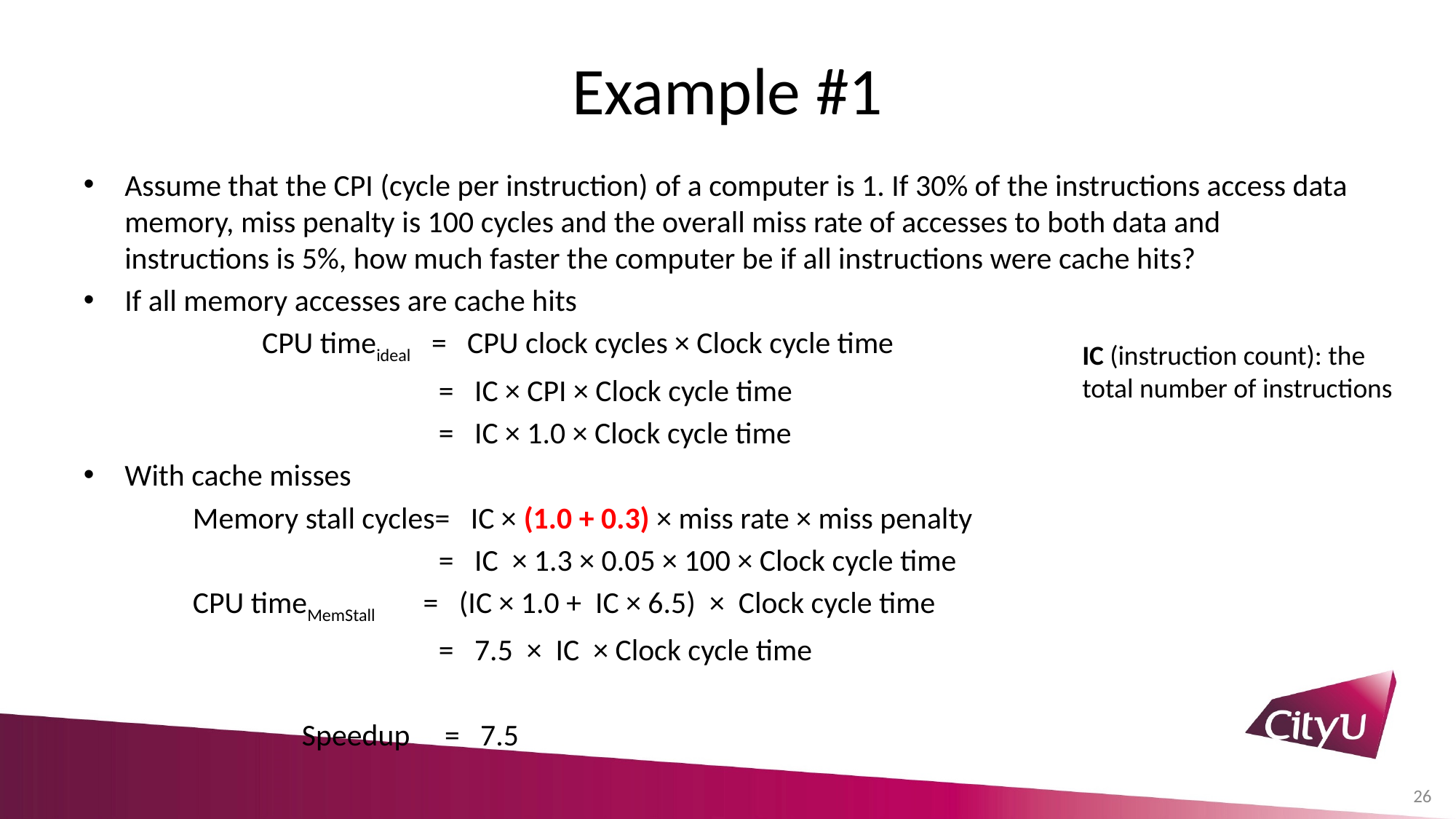

# Example #1
Assume that the CPI (cycle per instruction) of a computer is 1. If 30% of the instructions access data memory, miss penalty is 100 cycles and the overall miss rate of accesses to both data and instructions is 5%, how much faster the computer be if all instructions were cache hits?
If all memory accesses are cache hits
	          CPU timeideal   =   CPU clock cycles × Clock cycle time
		    	    =   IC × CPI × Clock cycle time
		    	    =   IC × 1.0 × Clock cycle time
With cache misses
	Memory stall cycles=   IC × (1.0 + 0.3) × miss rate × miss penalty
		          	    =   IC  × 1.3 × 0.05 × 100 × Clock cycle time
      	CPU timeMemStall            =   (IC × 1.0 +  IC × 6.5)  ×  Clock cycle time
		          	    =   7.5  ×  IC  × Clock cycle time

		Speedup     =   7.5

IC (instruction count): the total number of instructions
26